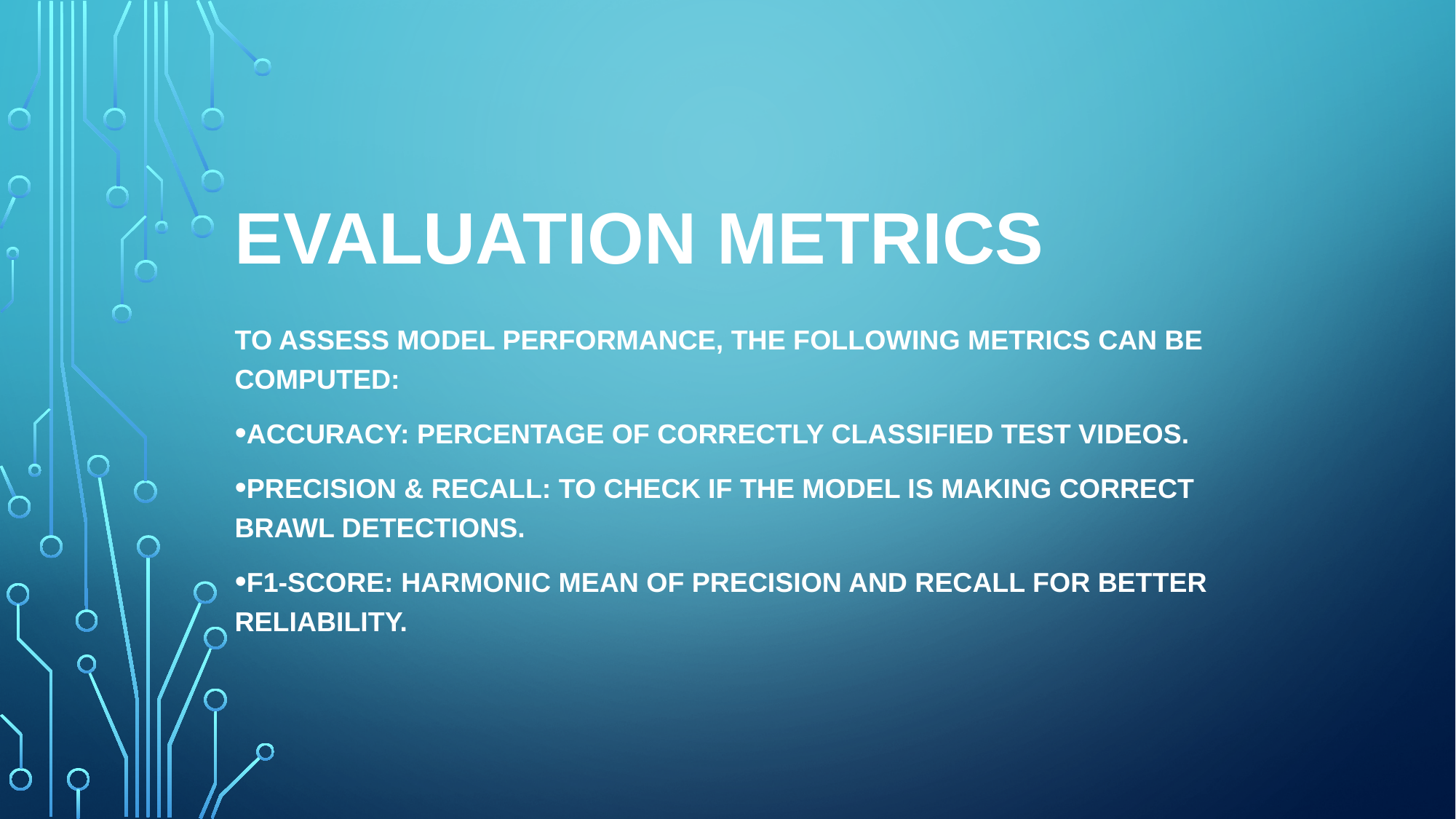

# Evaluation Metrics
To assess model performance, the following metrics can be computed:
Accuracy: Percentage of correctly classified test videos.
Precision & Recall: To check if the model is making correct brawl detections.
F1-Score: Harmonic mean of precision and recall for better reliability.